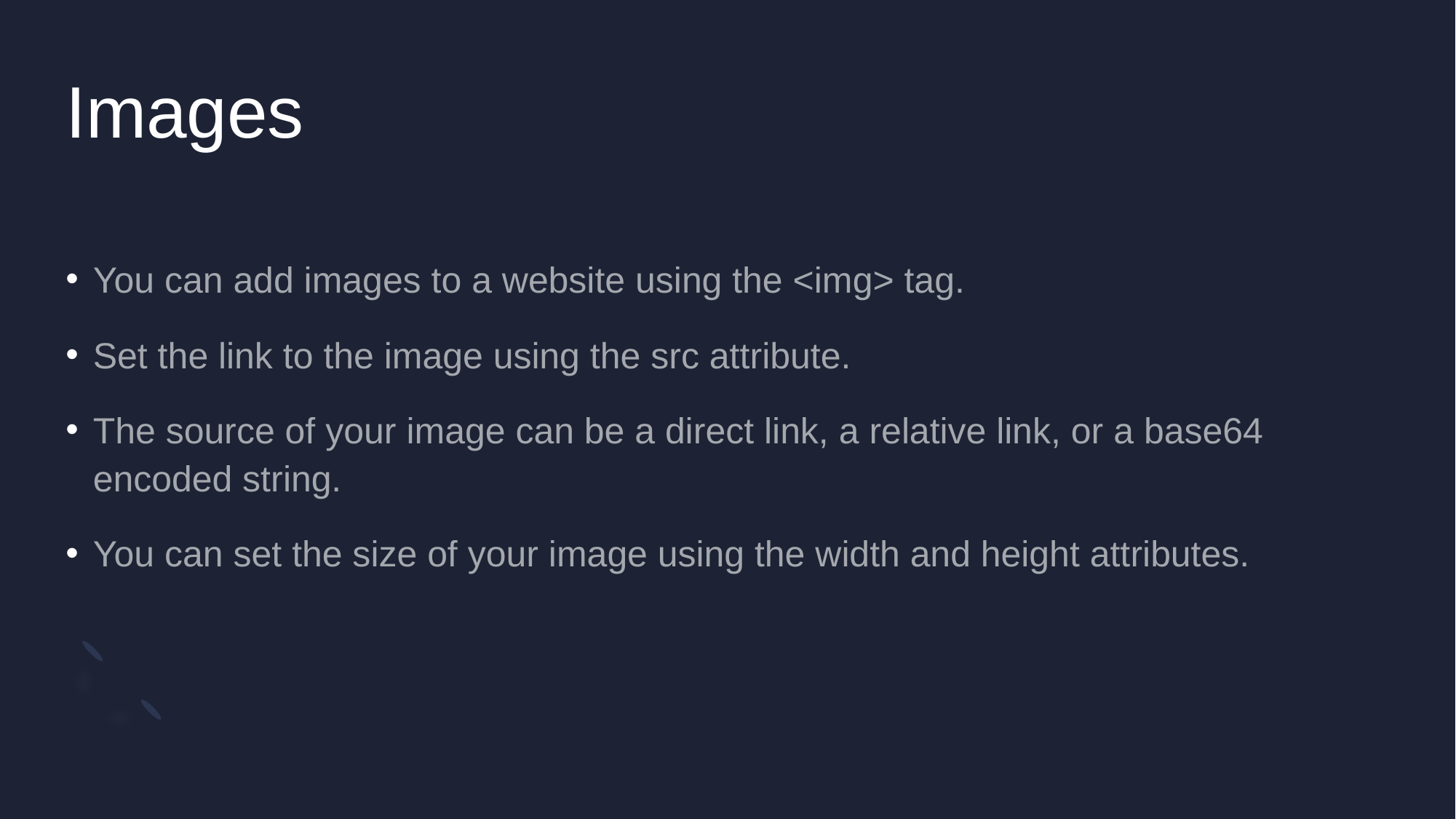

# Images
You can add images to a website using the <img> tag.
Set the link to the image using the src attribute.
The source of your image can be a direct link, a relative link, or a base64 encoded string.
You can set the size of your image using the width and height attributes.